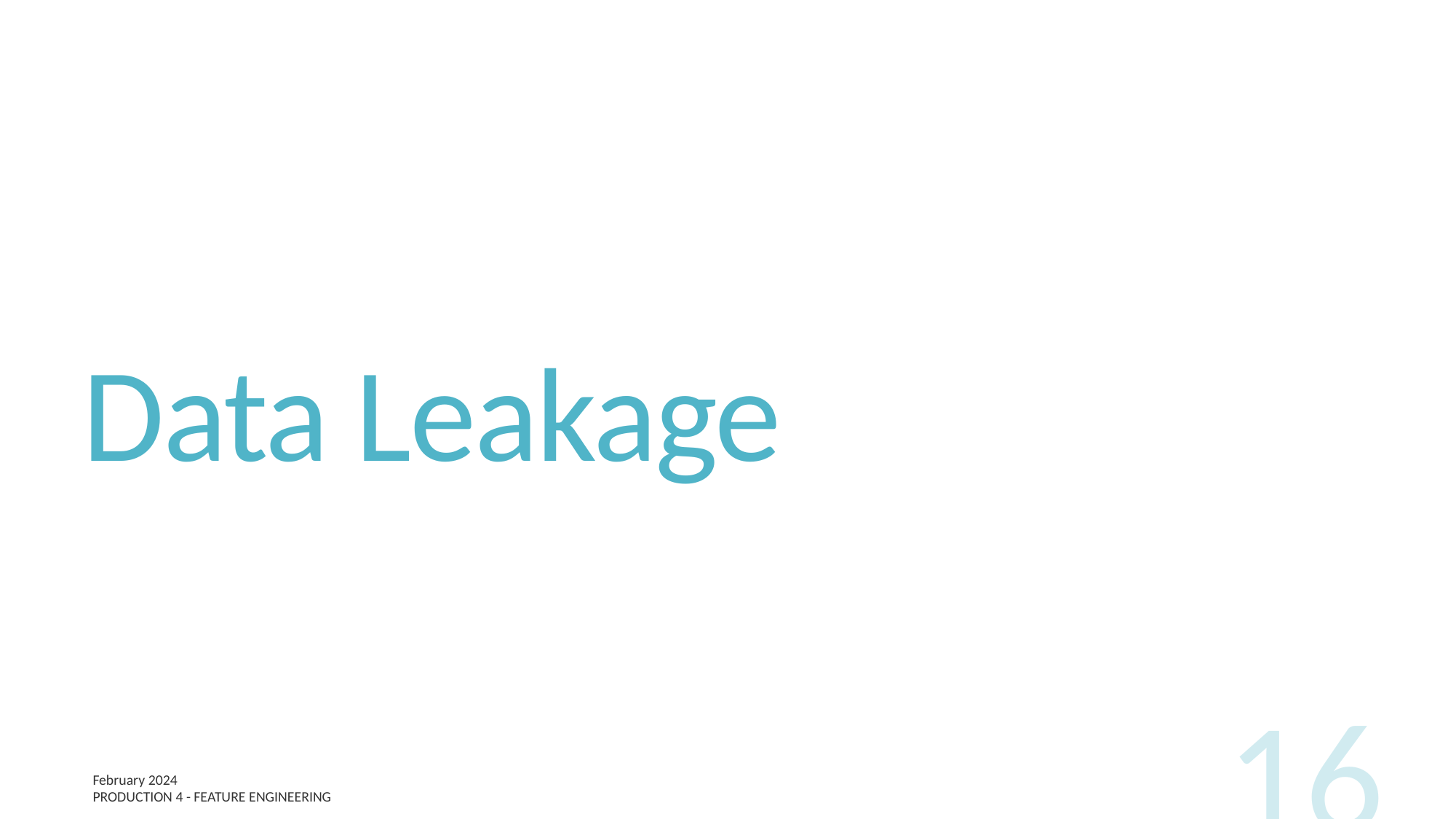

# Data Leakage
16
February 2024
Production 4 - Feature Engineering